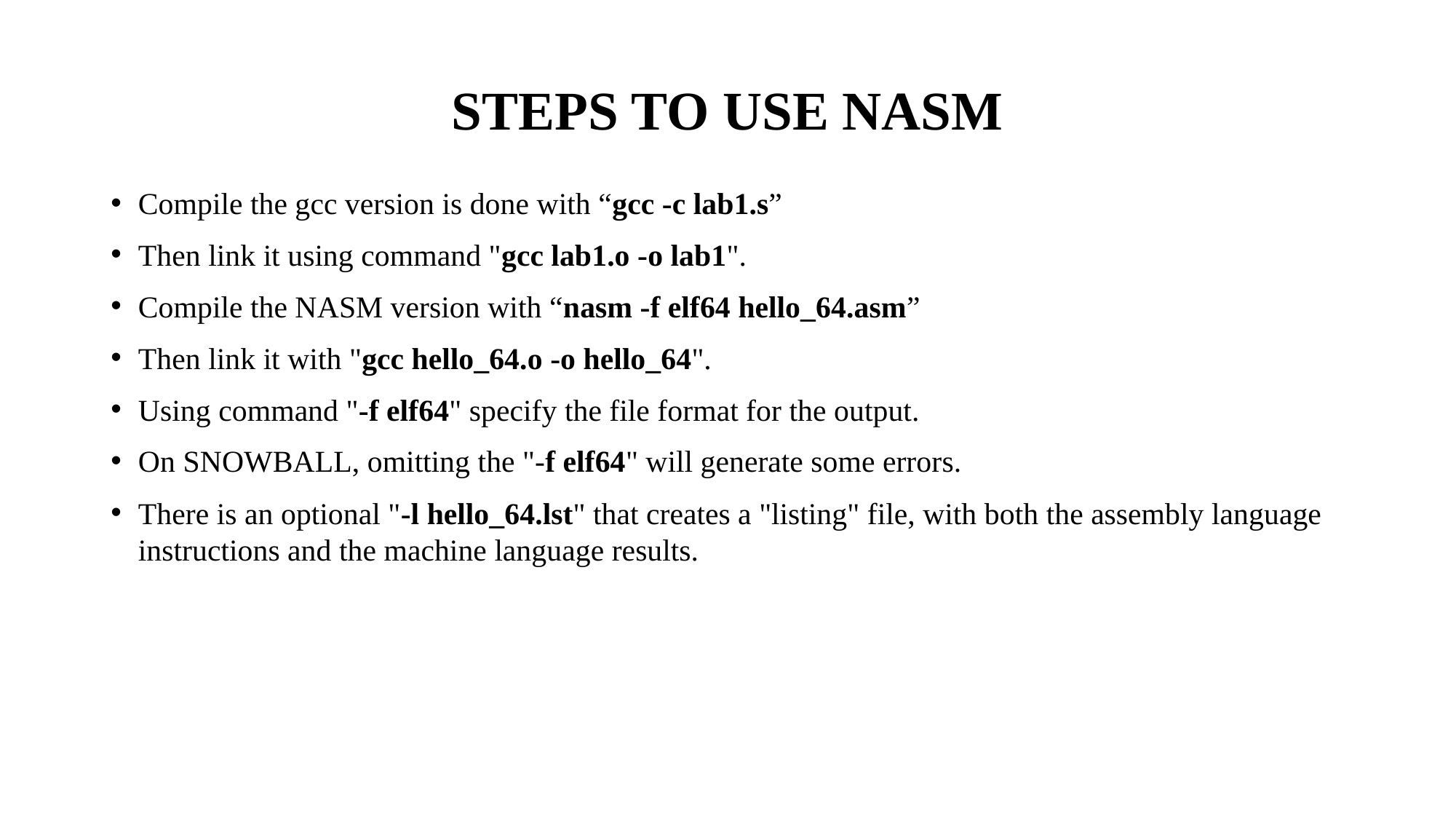

# STEPS TO USE NASM
Compile the gcc version is done with “gcc -c lab1.s”
Then link it using command "gcc lab1.o -o lab1".
Compile the NASM version with “nasm -f elf64 hello_64.asm”
Then link it with "gcc hello_64.o -o hello_64".
Using command "-f elf64" specify the file format for the output.
On SNOWBALL, omitting the "-f elf64" will generate some errors.
There is an optional "-l hello_64.lst" that creates a "listing" file, with both the assembly language instructions and the machine language results.